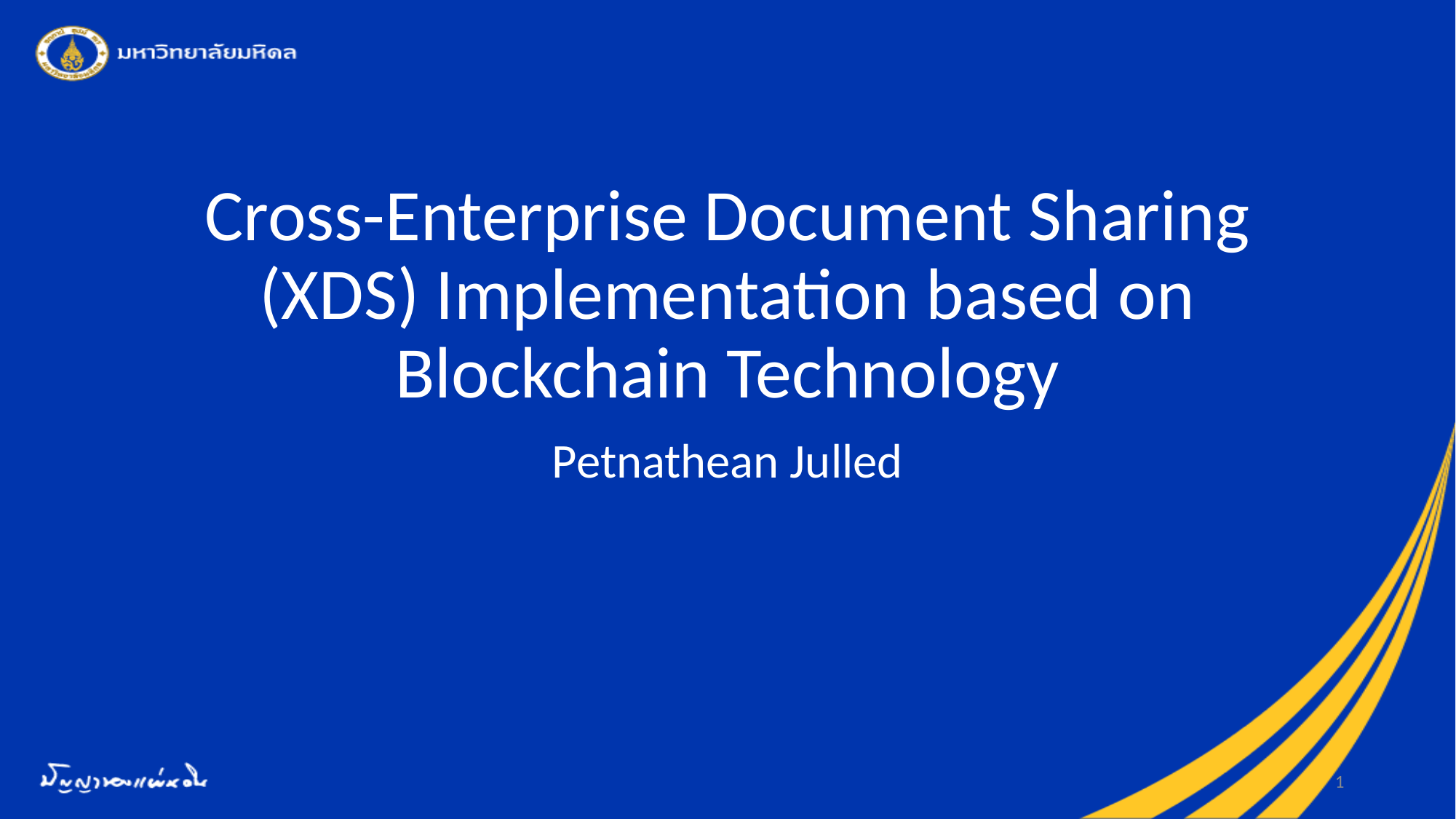

# Cross-Enterprise Document Sharing (XDS) Implementation based on Blockchain Technology
Petnathean Julled
1